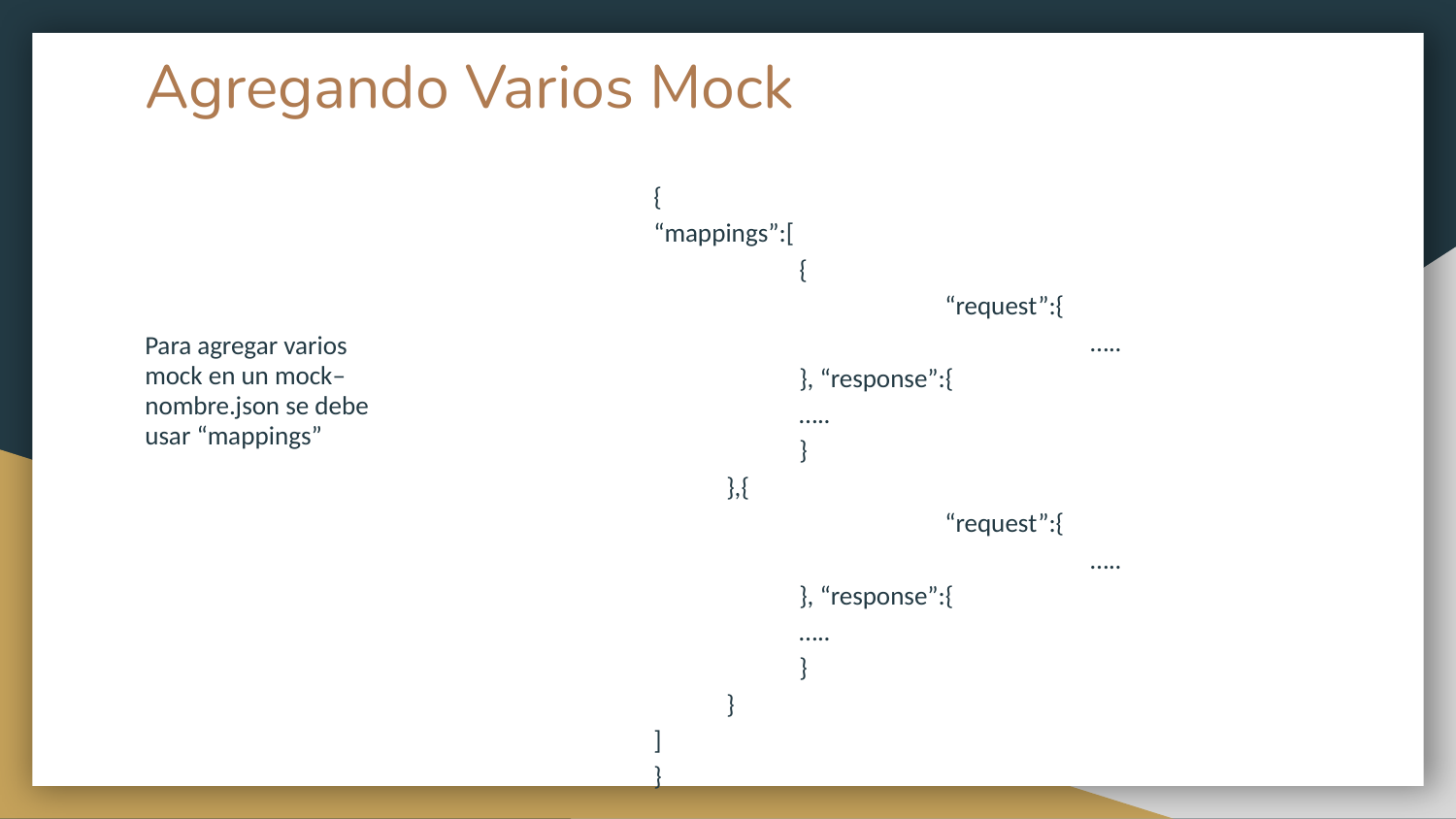

# Agregando Varios Mock
{
“mappings”:[
	{
		“request”:{
			…..
}, “response”:{
…..
}
},{
		“request”:{
			…..
}, “response”:{
…..
}
}
]
}
Para agregar varios mock en un mock–nombre.json se debe usar “mappings”